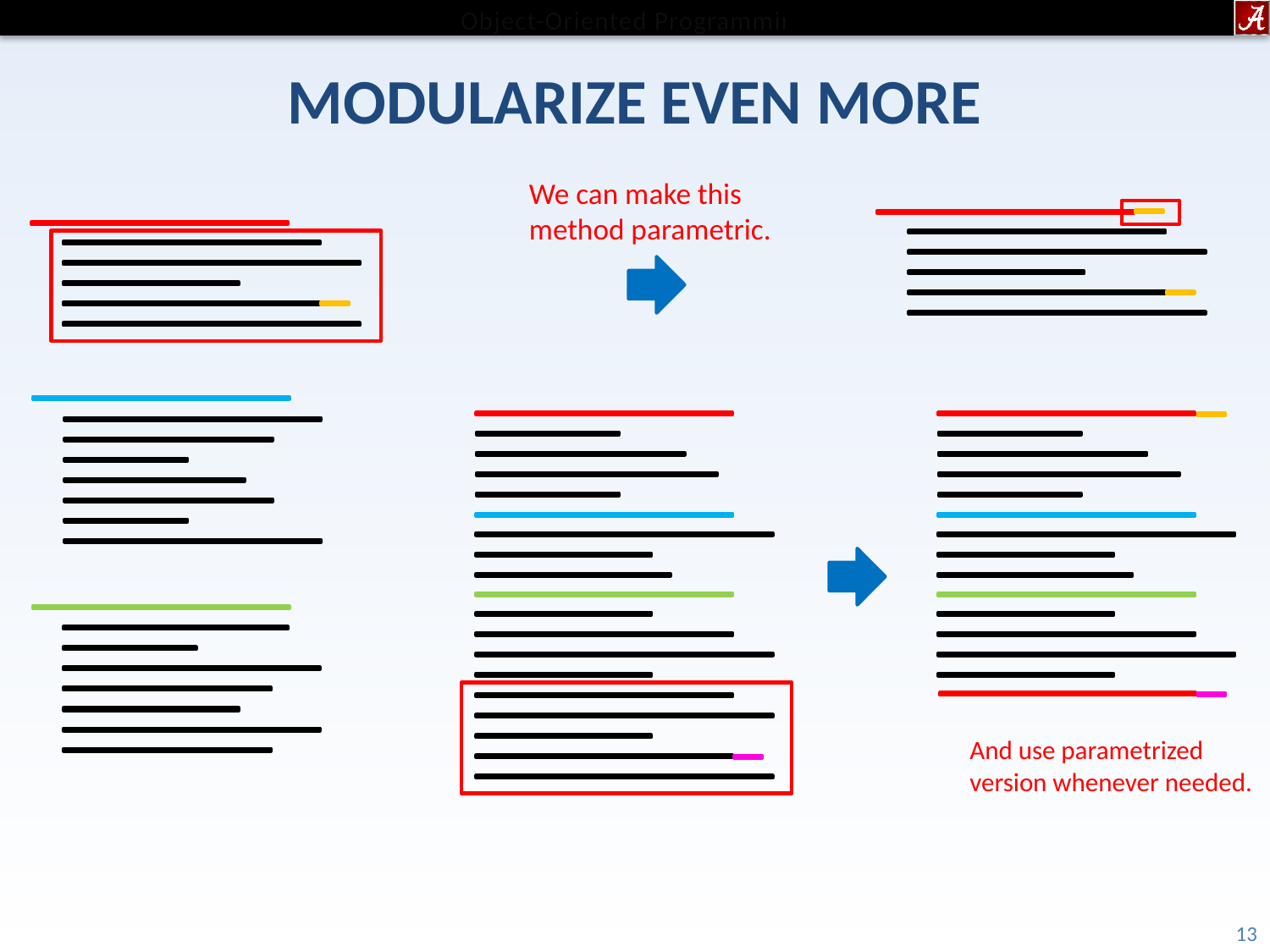

# MODULARIZE EVEN MORE
We can make this method parametric.

And use parametrized version whenever needed.

13